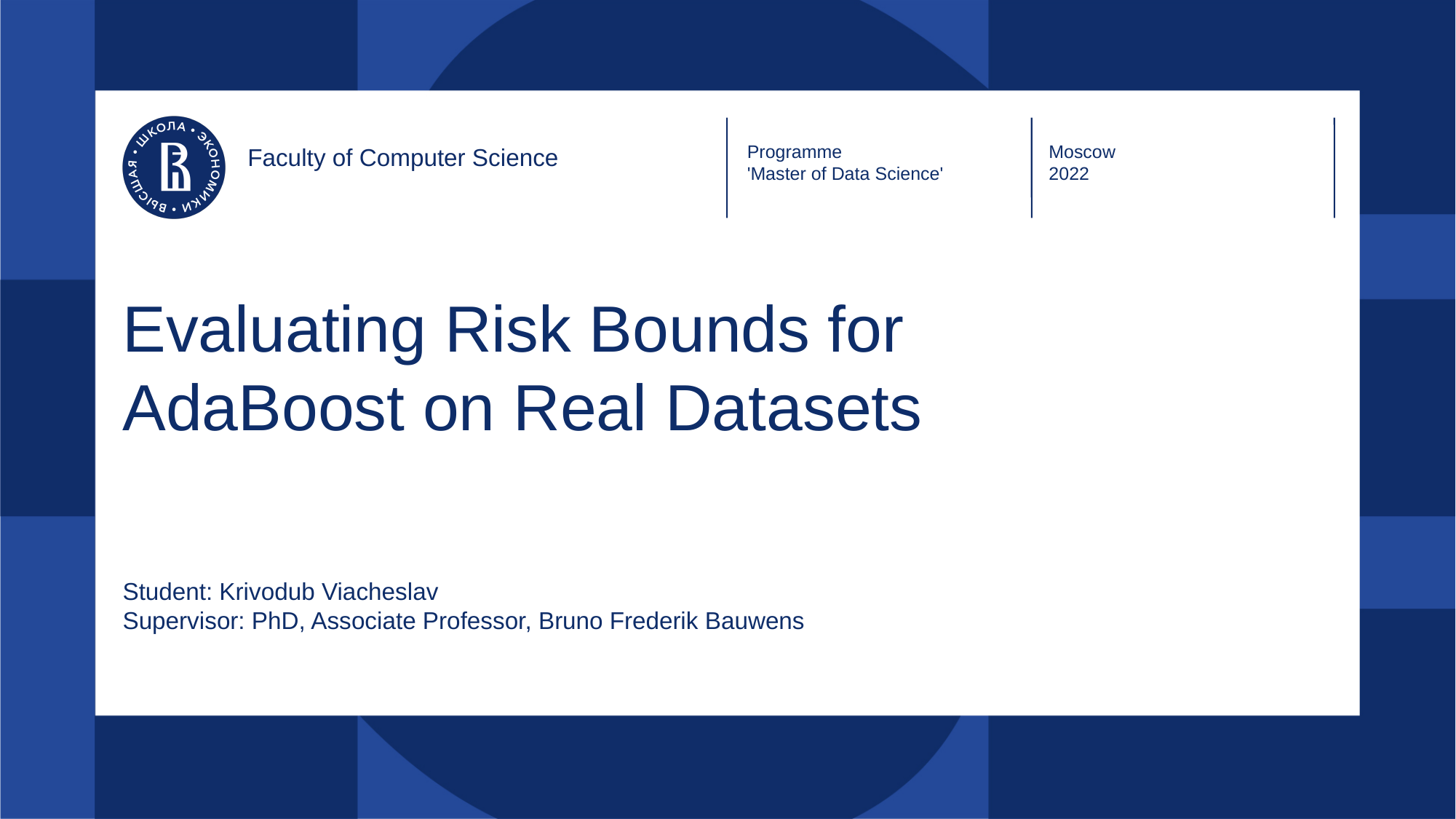

Programme
'Master of Data Science'
Moscow
2022
Faculty of Computer Science
Evaluating Risk Bounds for AdaBoost on Real Datasets
Student: Krivodub Viacheslav
Supervisor: PhD, Associate Professor, Bruno Frederik Bauwens